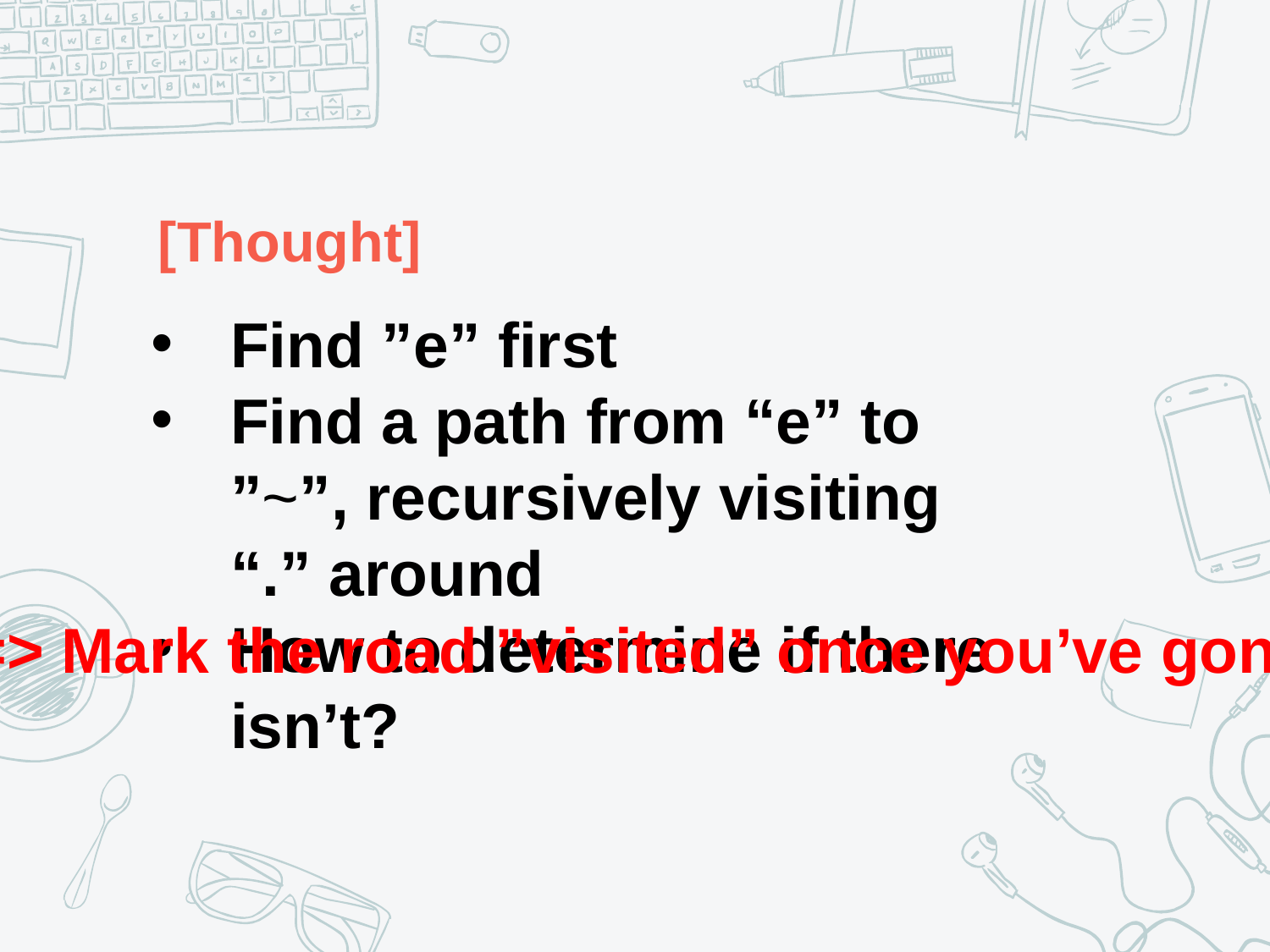

# [Thought]
Find ”e” first
Find a path from “e” to ”~”, recursively visiting “.” around
How to determine if there isn’t?
=> Mark the road ”visited” once you’ve gone there